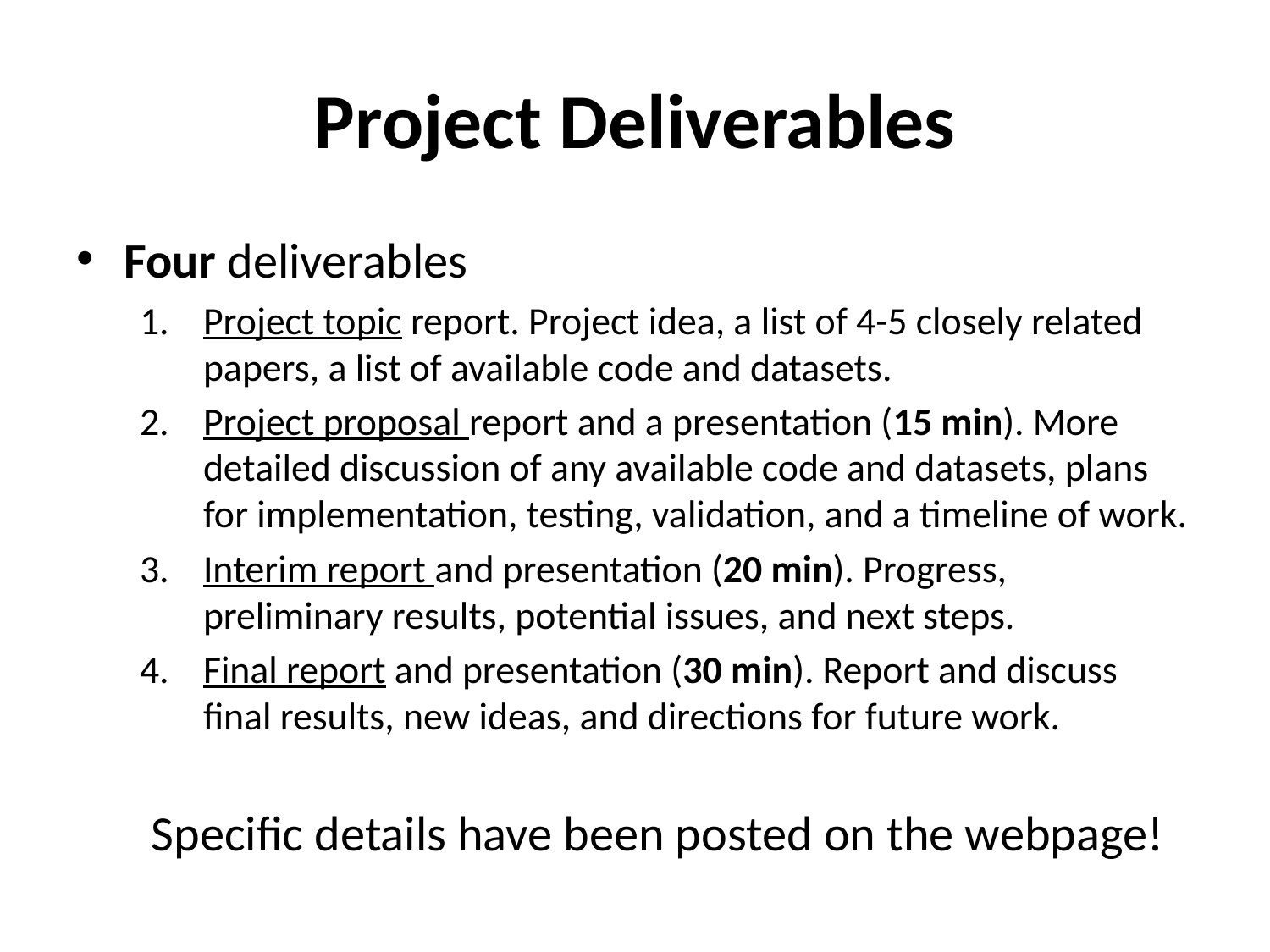

# Project Deliverables
Four deliverables
Project topic report. Project idea, a list of 4-5 closely related papers, a list of available code and datasets.
Project proposal report and a presentation (15 min). More detailed discussion of any available code and datasets, plans for implementation, testing, validation, and a timeline of work.
Interim report and presentation (20 min). Progress, preliminary results, potential issues, and next steps.
Final report and presentation (30 min). Report and discuss final results, new ideas, and directions for future work.

      Specific details have been posted on the webpage!